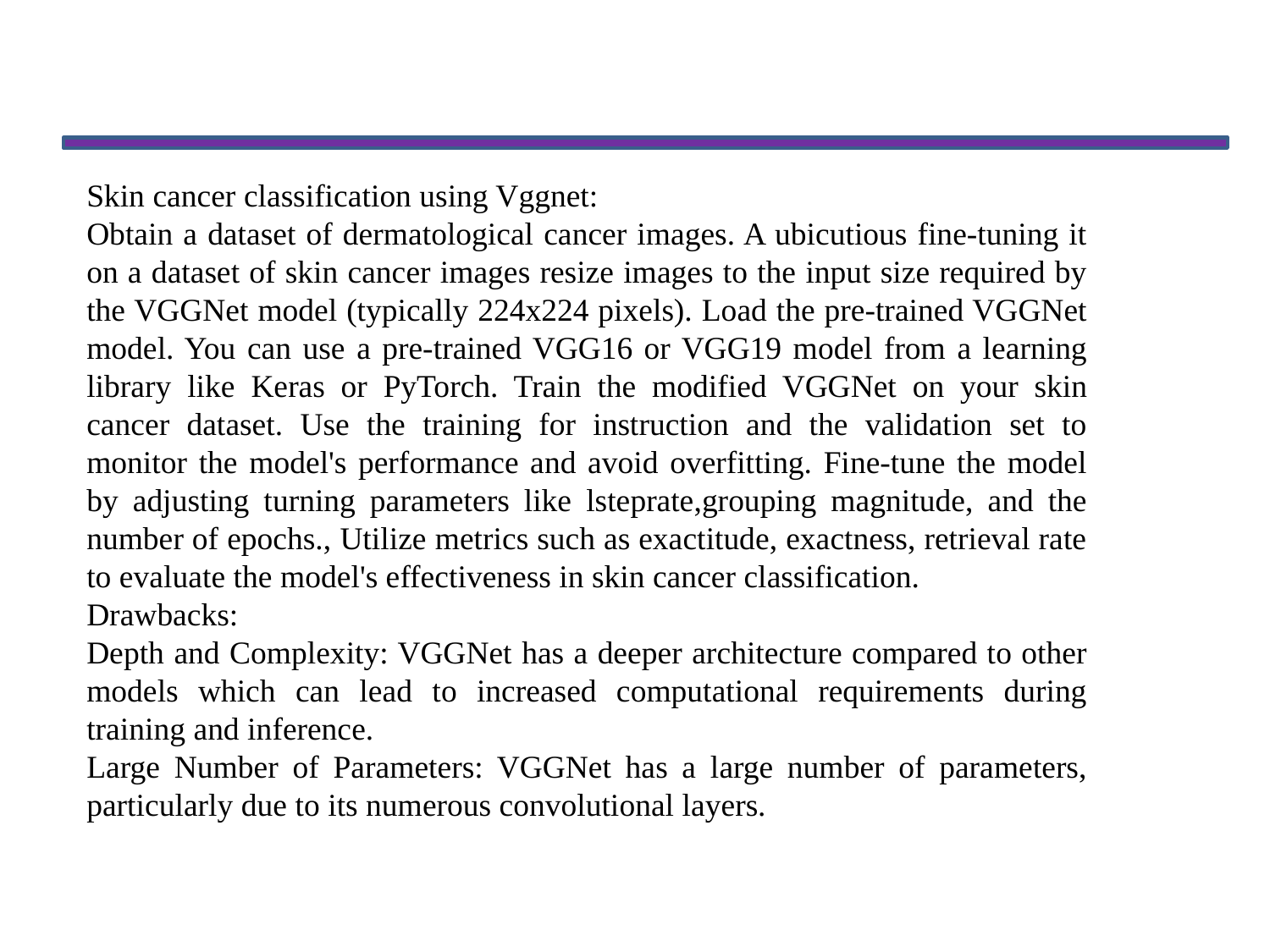

Skin cancer classification using Vggnet:
Obtain a dataset of dermatological cancer images. A ubicutious fine-tuning it on a dataset of skin cancer images resize images to the input size required by the VGGNet model (typically 224x224 pixels). Load the pre-trained VGGNet model. You can use a pre-trained VGG16 or VGG19 model from a learning library like Keras or PyTorch. Train the modified VGGNet on your skin cancer dataset. Use the training for instruction and the validation set to monitor the model's performance and avoid overfitting. Fine-tune the model by adjusting turning parameters like lsteprate,grouping magnitude, and the number of epochs., Utilize metrics such as exactitude, exactness, retrieval rate to evaluate the model's effectiveness in skin cancer classification.
Drawbacks:
Depth and Complexity: VGGNet has a deeper architecture compared to other models which can lead to increased computational requirements during training and inference.
Large Number of Parameters: VGGNet has a large number of parameters, particularly due to its numerous convolutional layers.